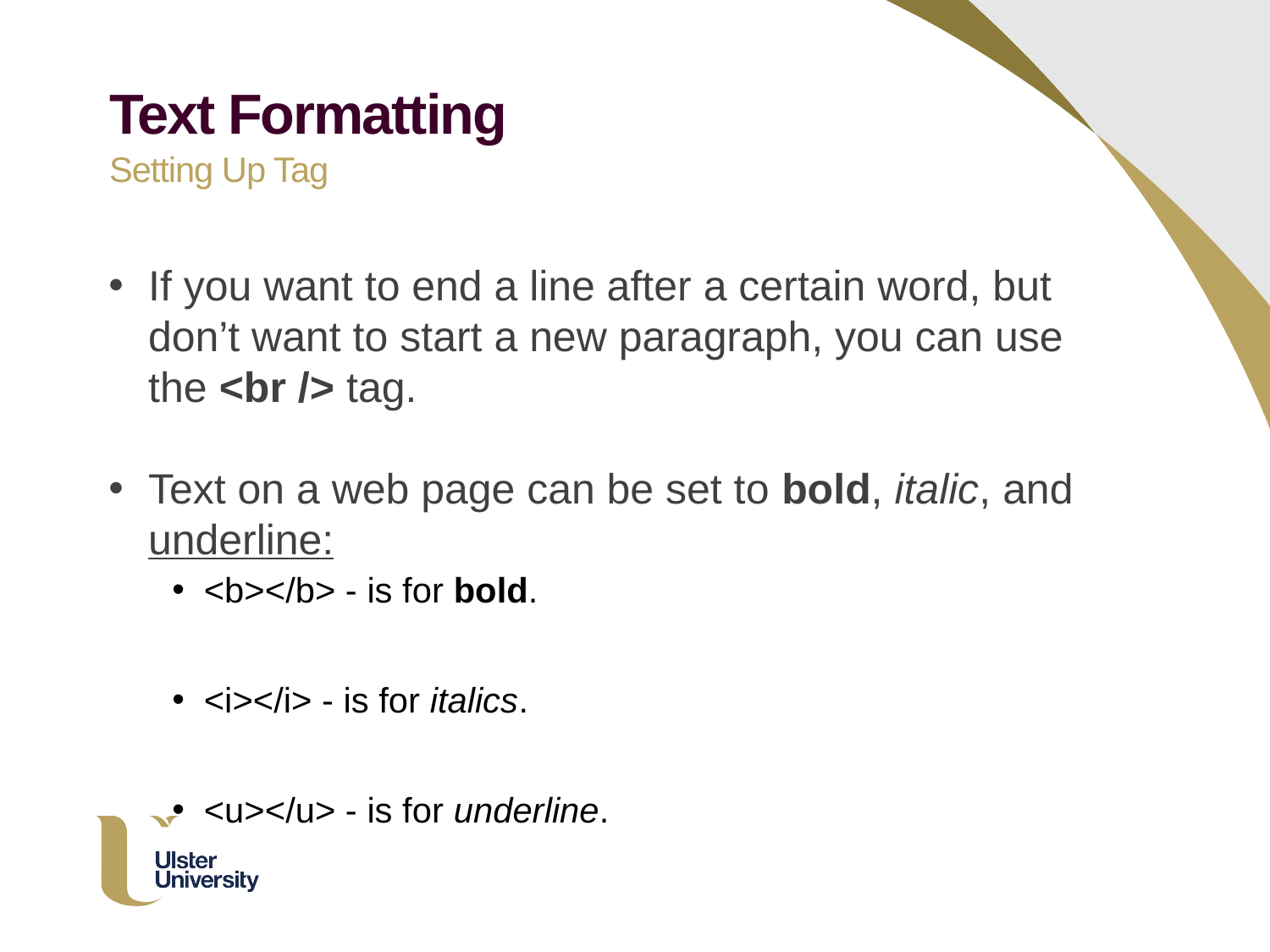

Text Formatting
Setting Up Tag
If you want to end a line after a certain word, but don’t want to start a new paragraph, you can use the <br /> tag.

Text on a web page can be set to bold, italic, and underline:
<b></b> - is for bold.

<i></i> - is for italics.

<u></u> - is for underline.